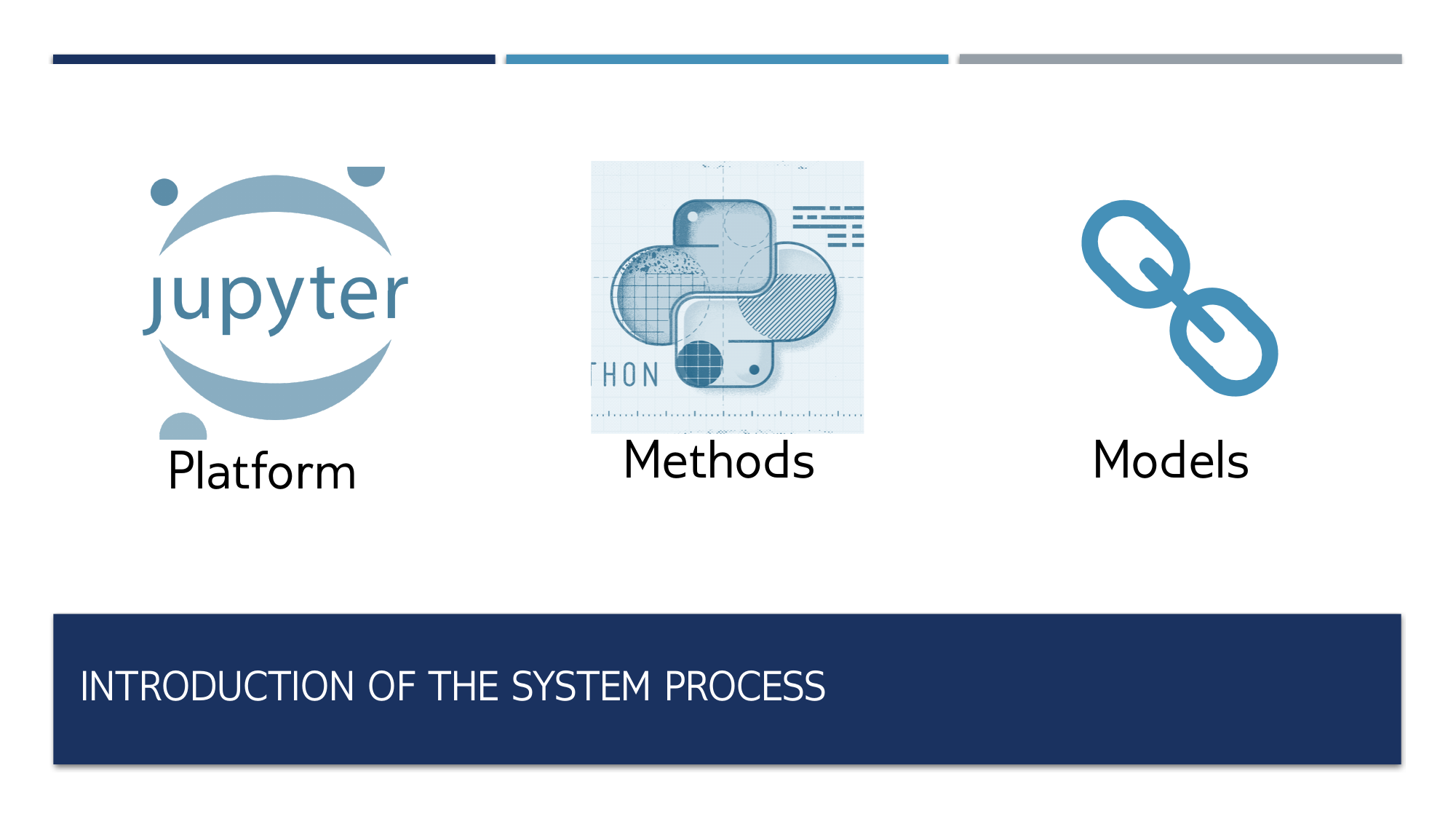

Platform
Methods
Models

# Introduction of the system process